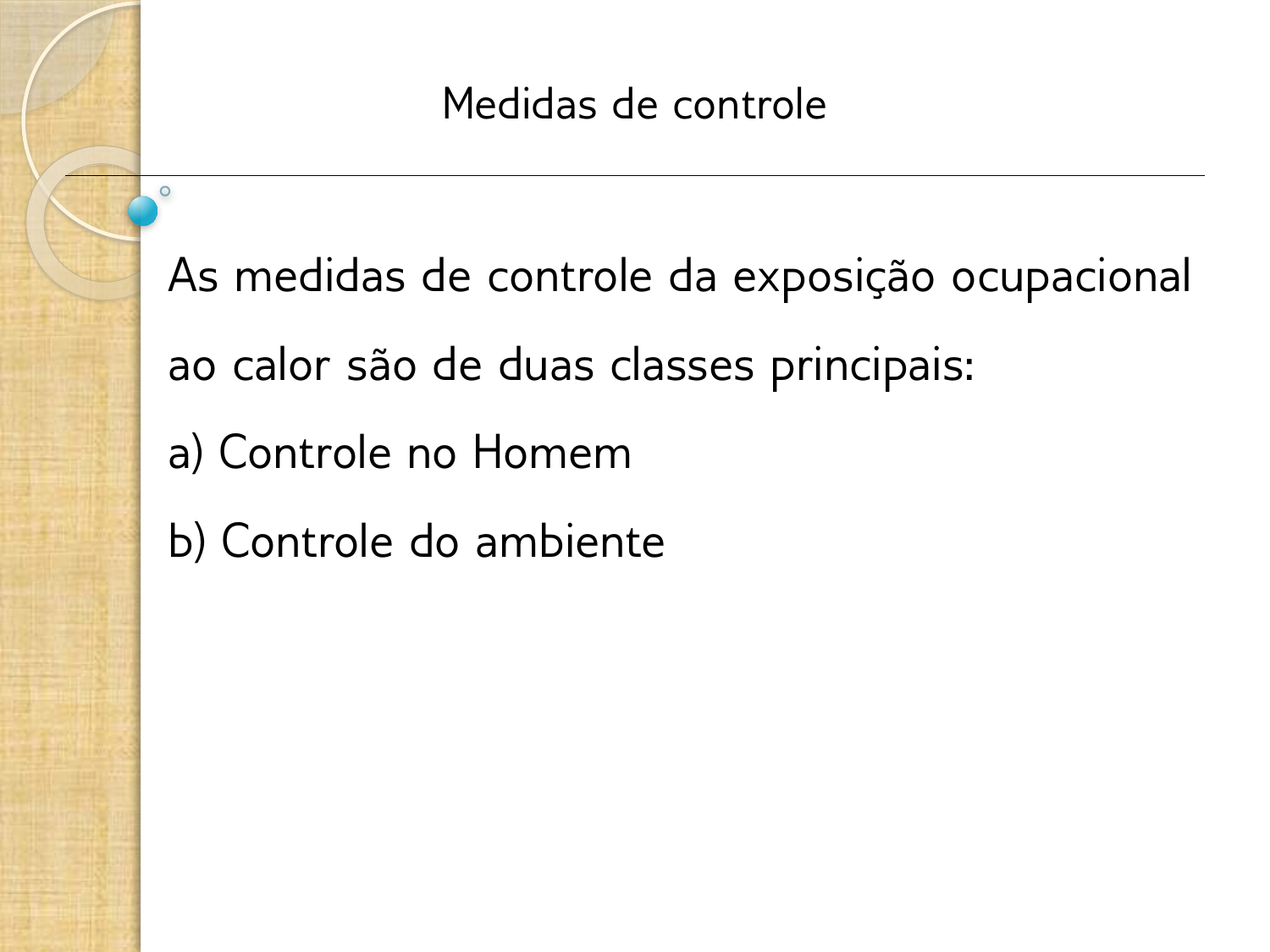

Medidas de controle
As medidas de controle da exposição ocupacional ao calor são de duas classes principais:
a) Controle no Homem
b) Controle do ambiente